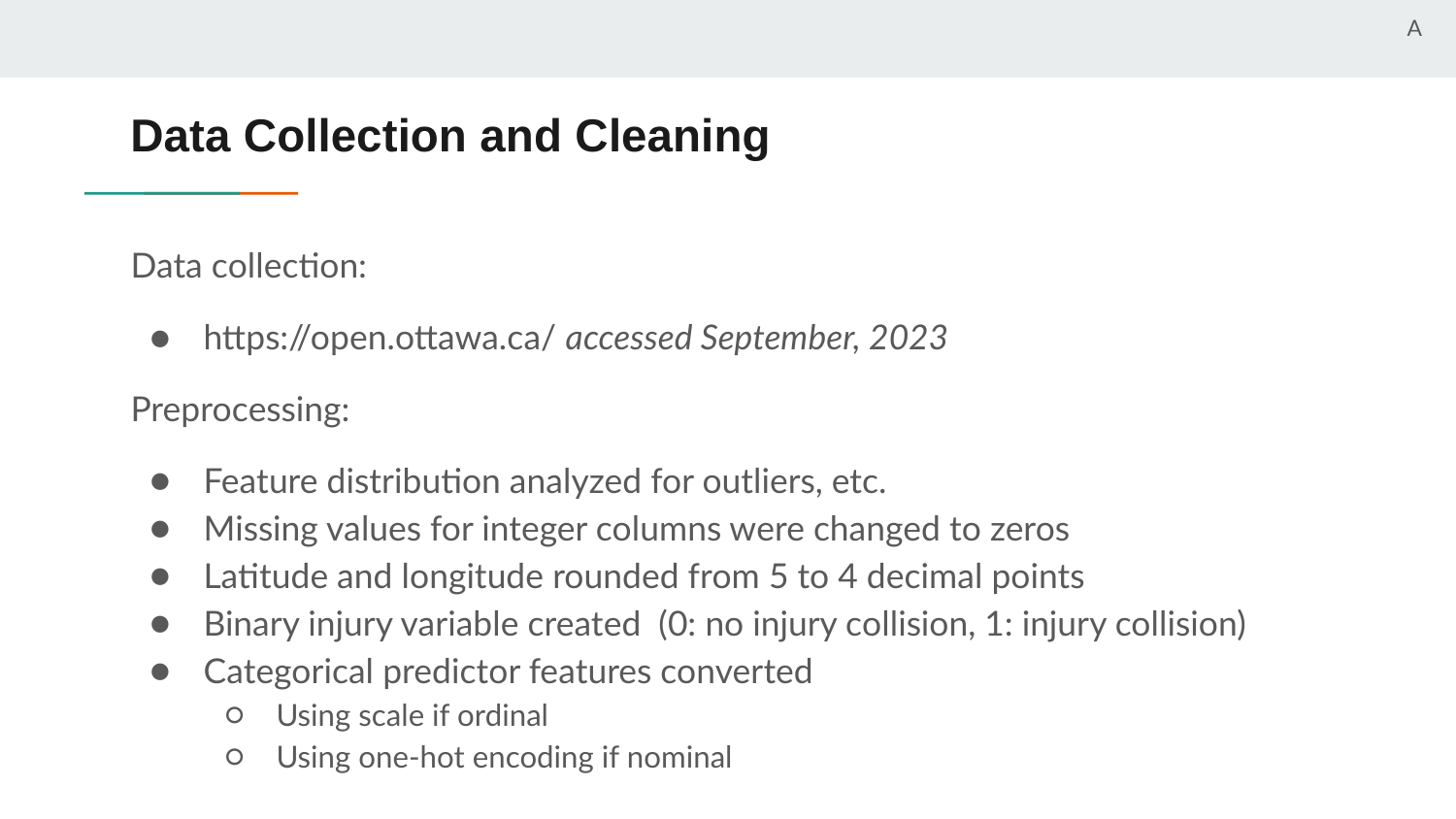

A
# Data Collection and Cleaning
Data collection:
https://open.ottawa.ca/ accessed September, 2023
Preprocessing:
Feature distribution analyzed for outliers, etc.
Missing values for integer columns were changed to zeros
Latitude and longitude rounded from 5 to 4 decimal points
Binary injury variable created  (0: no injury collision, 1: injury collision)
Categorical predictor features converted
Using scale if ordinal
Using one-hot encoding if nominal